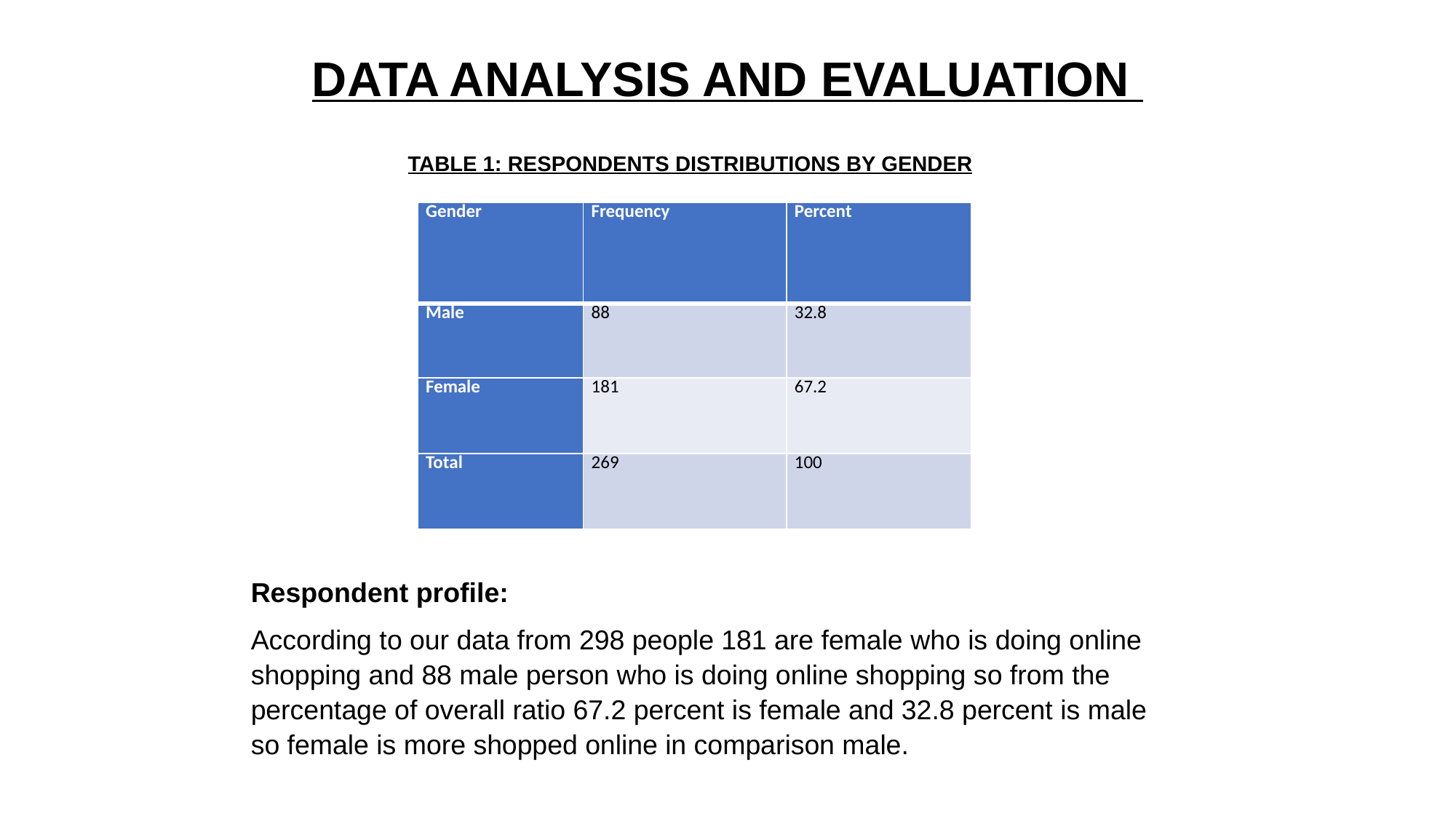

# DATA ANALYSIS AND EVALUATION
TABLE 1: RESPONDENTS DISTRIBUTIONS BY GENDER

| Gender | Frequency | Percent |
| --- | --- | --- |
| Male | 88 | 32.8 |
| Female | 181 | 67.2 |
| Total | 269 | 100 |
Respondent profile:
According to our data from 298 people 181 are female who is doing online shopping and 88 male person who is doing online shopping so from the percentage of overall ratio 67.2 percent is female and 32.8 percent is male so female is more shopped online in comparison male.